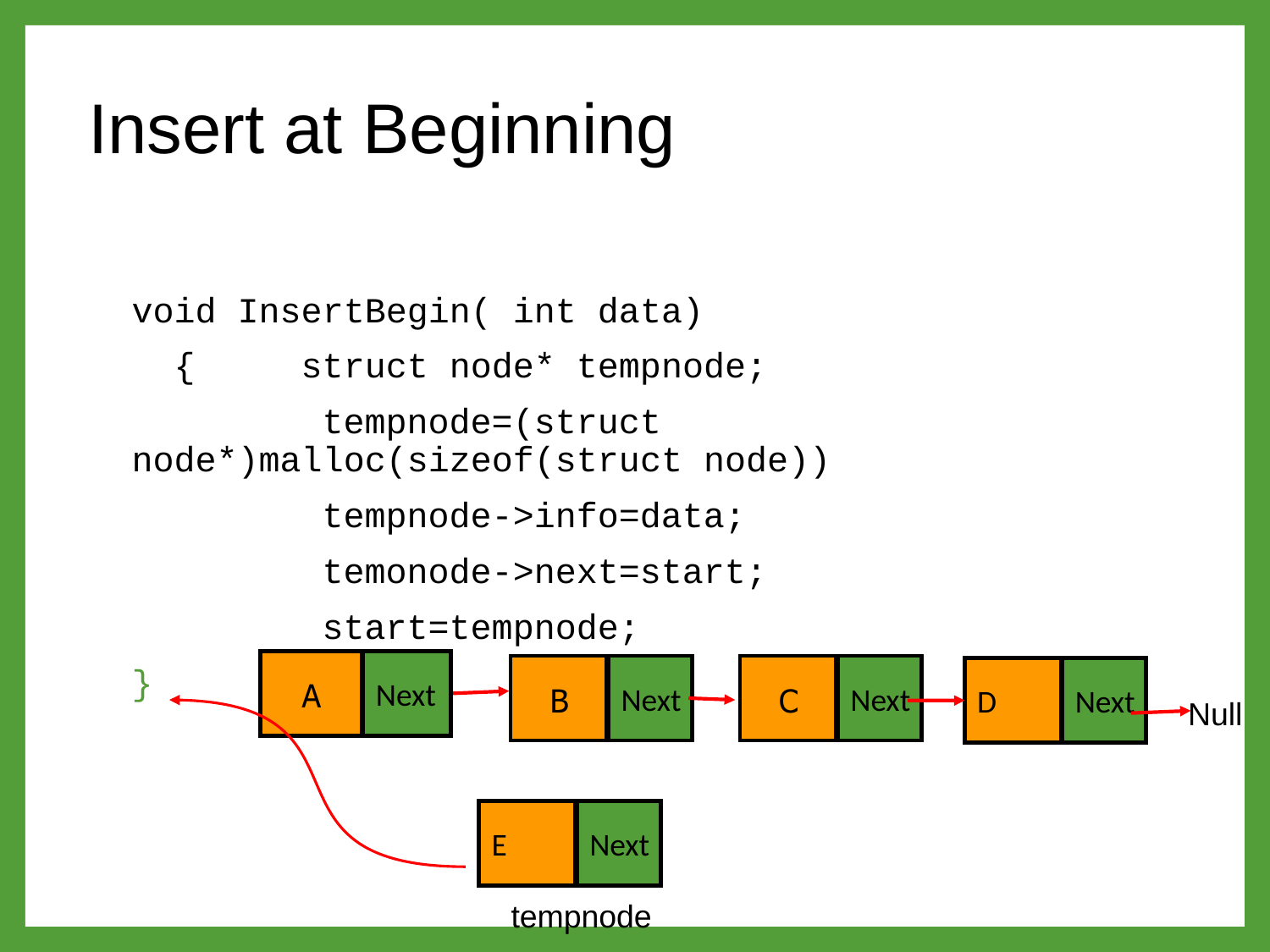

# Insert at Beginning
void InsertBegin( int data)
  {     struct node* tempnode;
         tempnode=(struct node*)malloc(sizeof(struct node))
         tempnode->info=data;
         temonode->next=start;
         start=tempnode;
}

A
Next

B
Next

C
Next
D
Next
Null
E
Next
tempnode